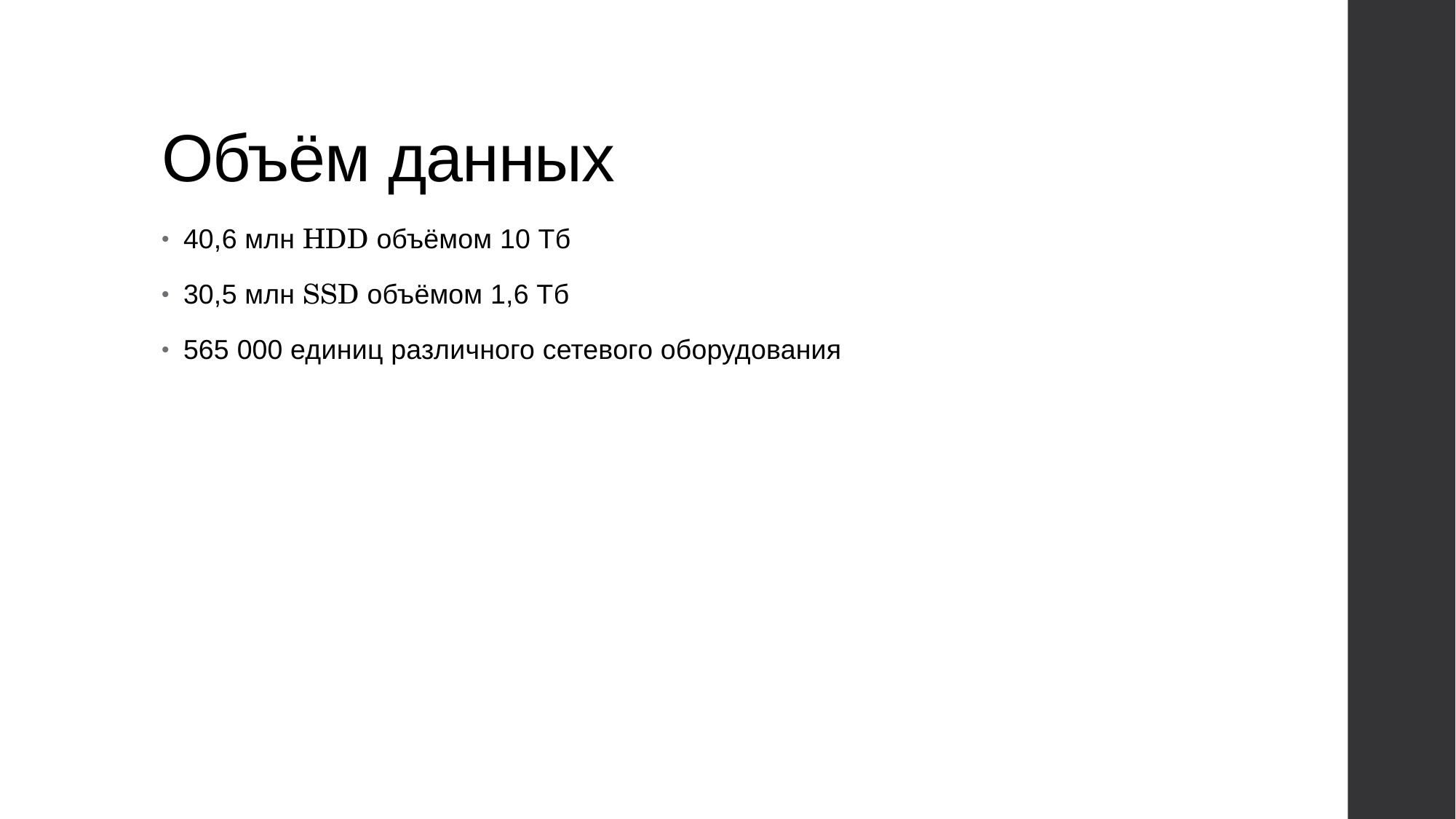

# Объём данных
40,6 млн HDD объёмом 10 Тб
30,5 млн SSD объёмом 1,6 Тб
565 000 единиц различного сетевого оборудования